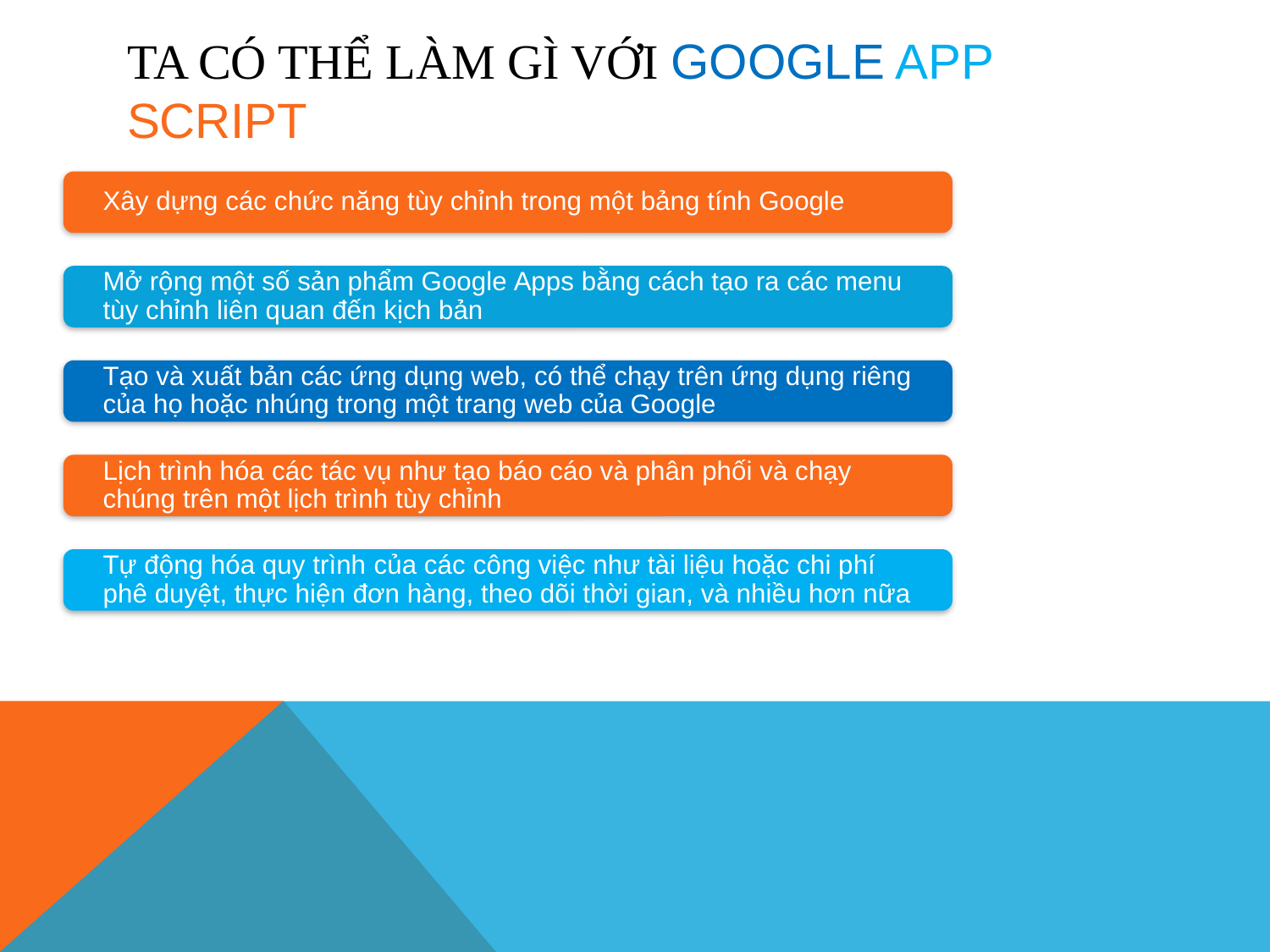

# ta có thể làm gì với GOOGLE APP SCRIPT
Xây dựng các chức năng tùy chỉnh trong một bảng tính Google
Mở rộng một số sản phẩm Google Apps bằng cách tạo ra các menu tùy chỉnh liên quan đến kịch bản
Tạo và xuất bản các ứng dụng web, có thể chạy trên ứng dụng riêng của họ hoặc nhúng trong một trang web của Google
Lịch trình hóa các tác vụ như tạo báo cáo và phân phối và chạy chúng trên một lịch trình tùy chỉnh

Tự động hóa quy trình của các công việc như tài liệu hoặc chi phí phê duyệt, thực hiện đơn hàng, theo dõi thời gian, và nhiều hơn nữa